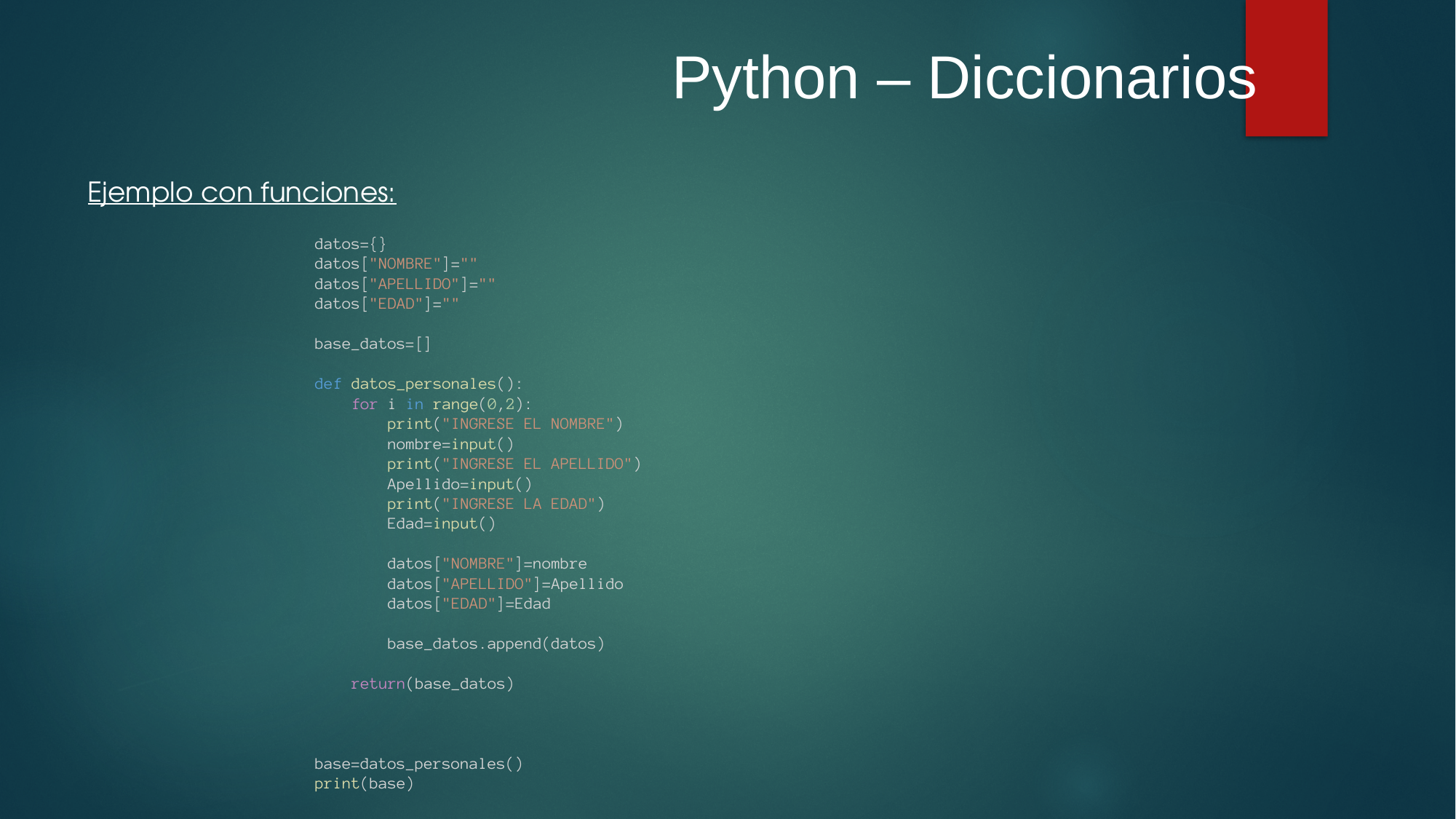

Python – Diccionarios
Ejemplo con funciones:
datos={}
datos["NOMBRE"]=""
datos["APELLIDO"]=""
datos["EDAD"]=""
base_datos=[]
def datos_personales():
    for i in range(0,2):
        print("INGRESE EL NOMBRE")
        nombre=input()
        print("INGRESE EL APELLIDO")
        Apellido=input()
        print("INGRESE LA EDAD")
        Edad=input()
        datos["NOMBRE"]=nombre
        datos["APELLIDO"]=Apellido
        datos["EDAD"]=Edad

        base_datos.append(datos)
    return(base_datos)
base=datos_personales()
print(base)